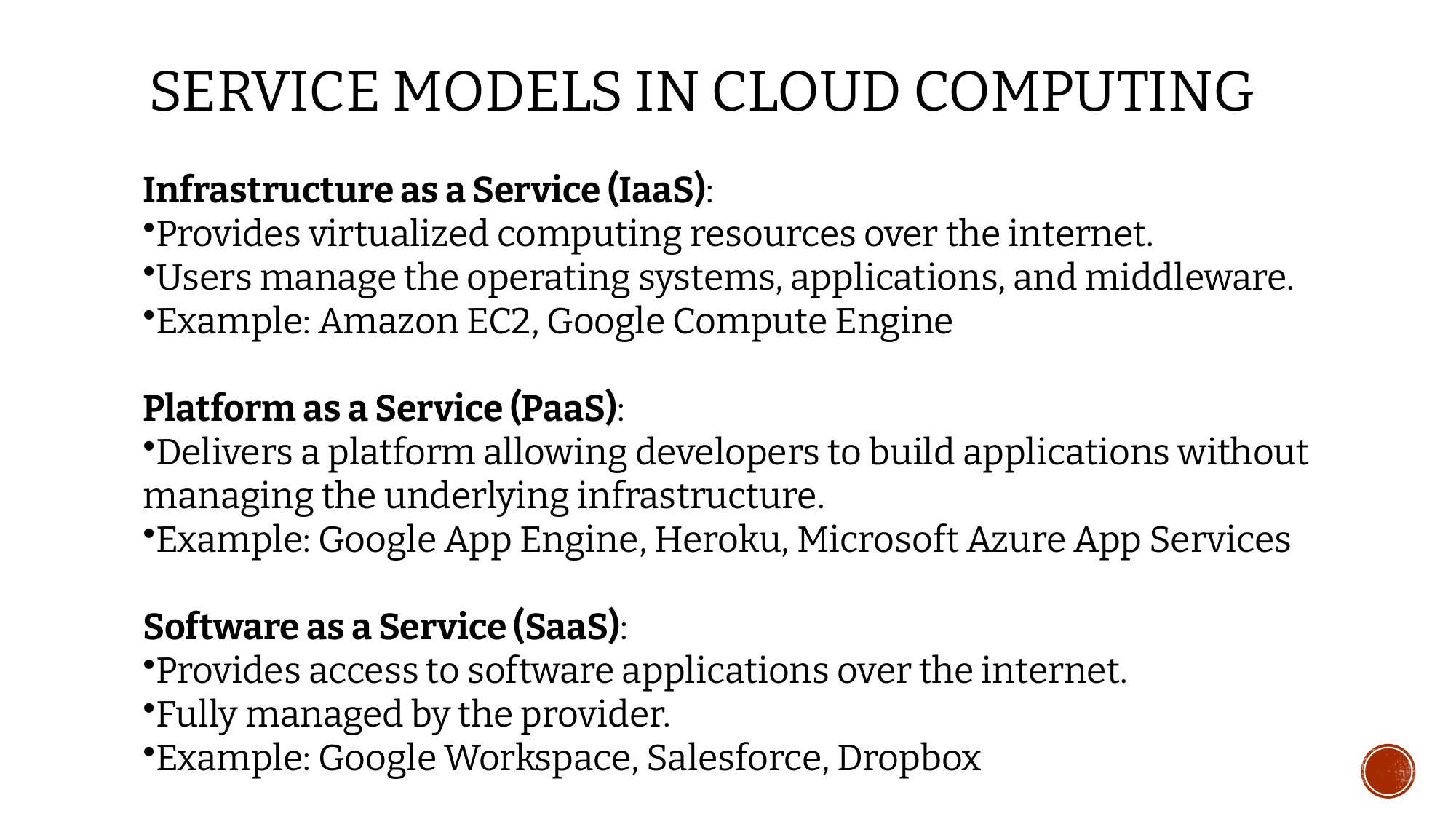

# Service Models in Cloud Computing
Infrastructure as a Service (IaaS):
Provides virtualized computing resources over the internet.
Users manage the operating systems, applications, and middleware.
Example: Amazon EC2, Google Compute Engine

Platform as a Service (PaaS):
Delivers a platform allowing developers to build applications without managing the underlying infrastructure.
Example: Google App Engine, Heroku, Microsoft Azure App Services

Software as a Service (SaaS):
Provides access to software applications over the internet.
Fully managed by the provider.
Example: Google Workspace, Salesforce, Dropbox